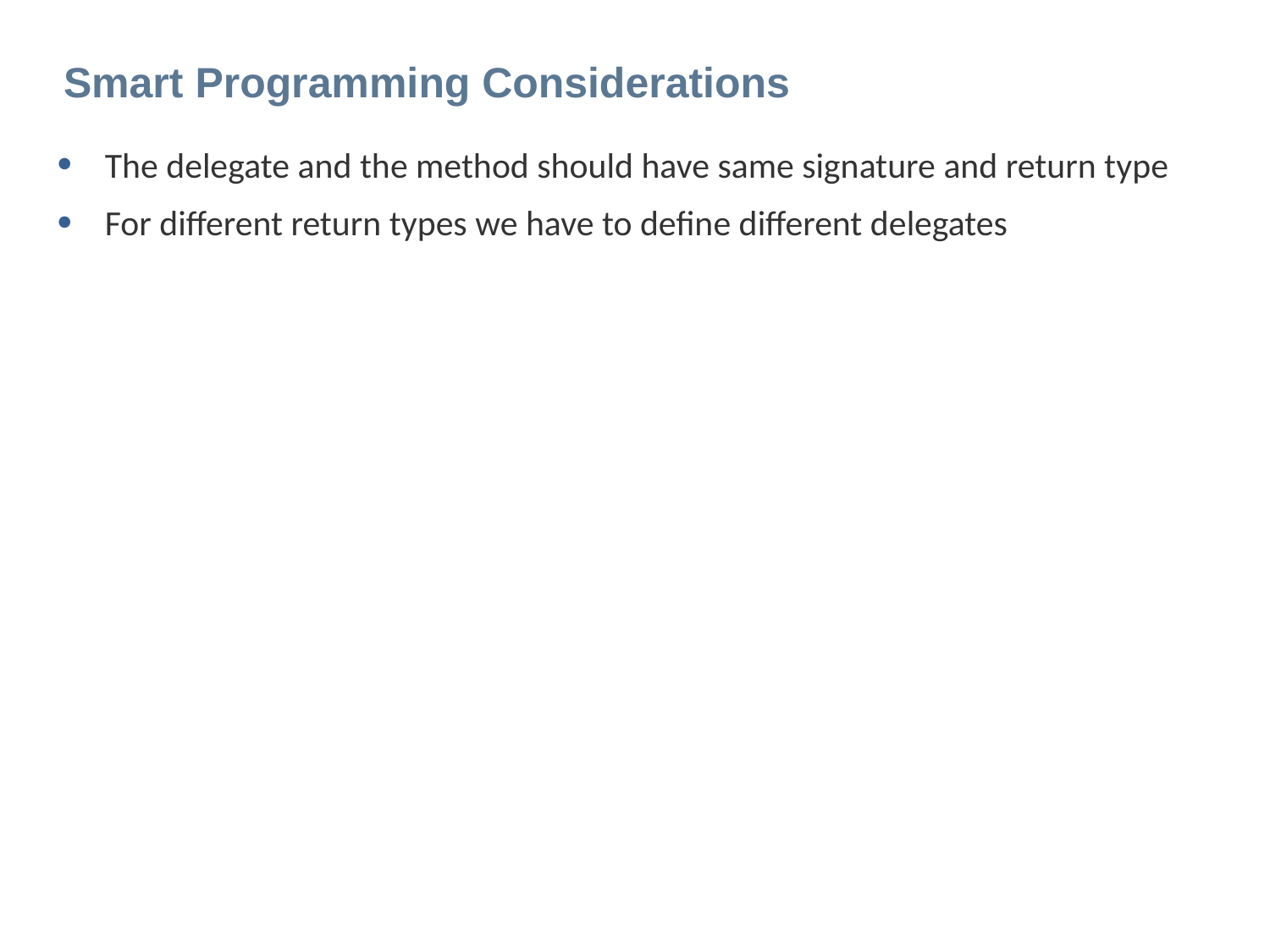

# Smart Programming Considerations
The delegate and the method should have same signature and return type
For different return types we have to define different delegates